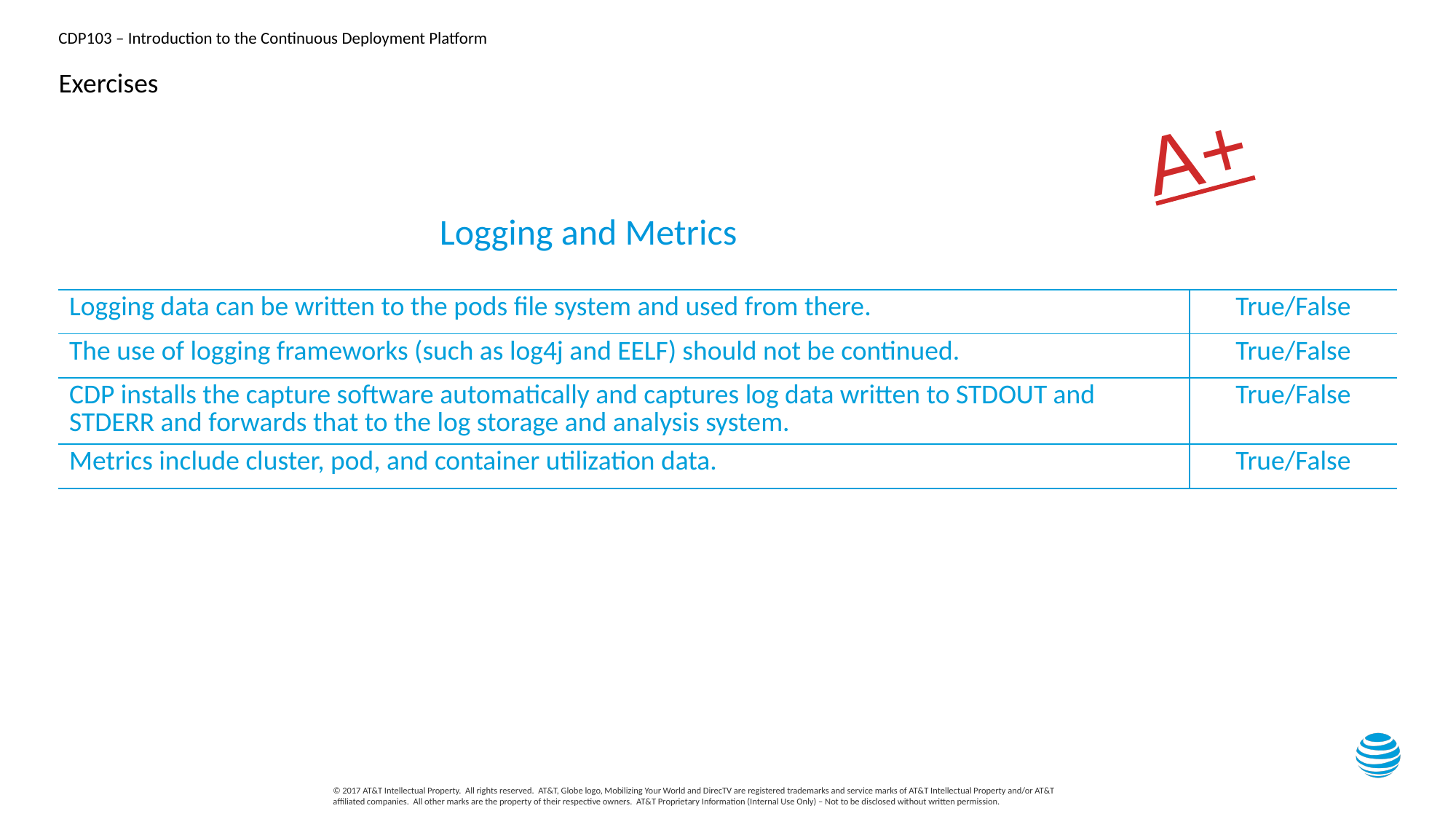

# Exercises
A+
Logging and Metrics
| Logging data can be written to the pods file system and used from there. | True/False |
| --- | --- |
| The use of logging frameworks (such as log4j and EELF) should not be continued. | True/False |
| CDP installs the capture software automatically and captures log data written to STDOUT and STDERR and forwards that to the log storage and analysis system. | True/False |
| Metrics include cluster, pod, and container utilization data. | True/False |